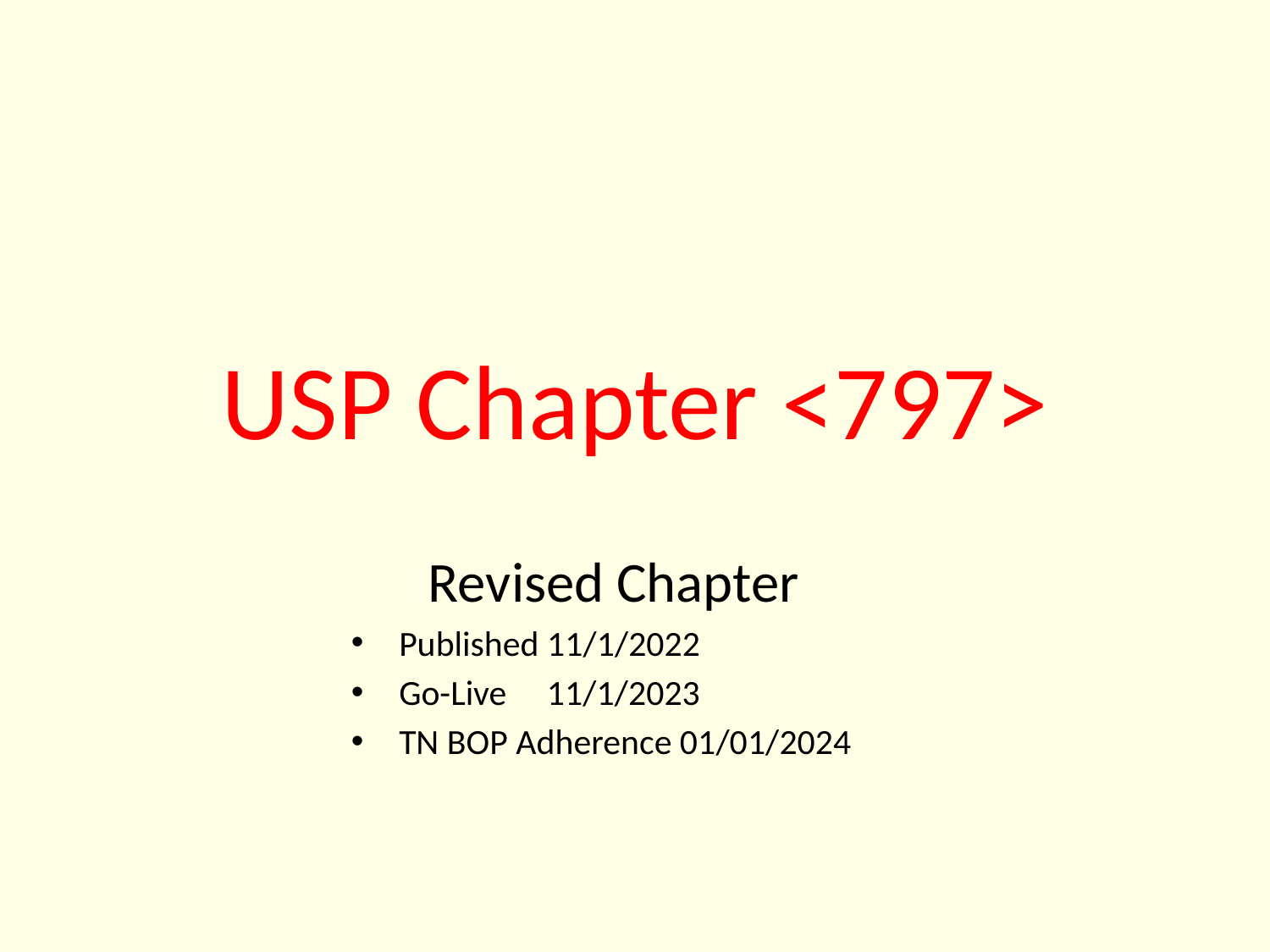

# USP Chapter <797>
Revised Chapter
Published 11/1/2022
Go-Live     11/1/2023
TN BOP Adherence 01/01/2024